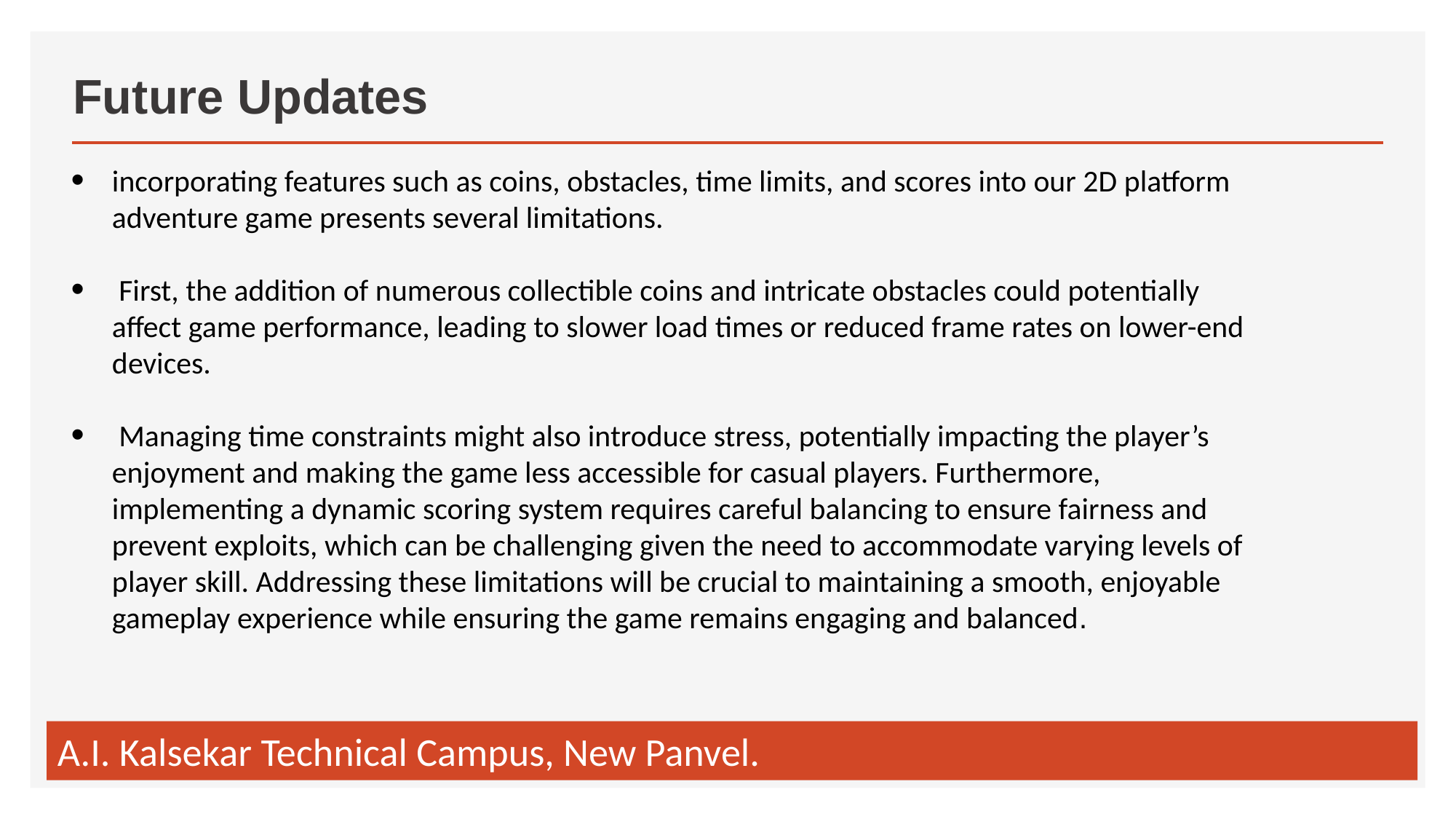

# Future Updates
incorporating features such as coins, obstacles, time limits, and scores into our 2D platform adventure game presents several limitations.

 First, the addition of numerous collectible coins and intricate obstacles could potentially affect game performance, leading to slower load times or reduced frame rates on lower-end devices.

 Managing time constraints might also introduce stress, potentially impacting the player’s enjoyment and making the game less accessible for casual players. Furthermore, implementing a dynamic scoring system requires careful balancing to ensure fairness and prevent exploits, which can be challenging given the need to accommodate varying levels of player skill. Addressing these limitations will be crucial to maintaining a smooth, enjoyable gameplay experience while ensuring the game remains engaging and balanced.

A.I. Kalsekar Technical Campus, New Panvel.